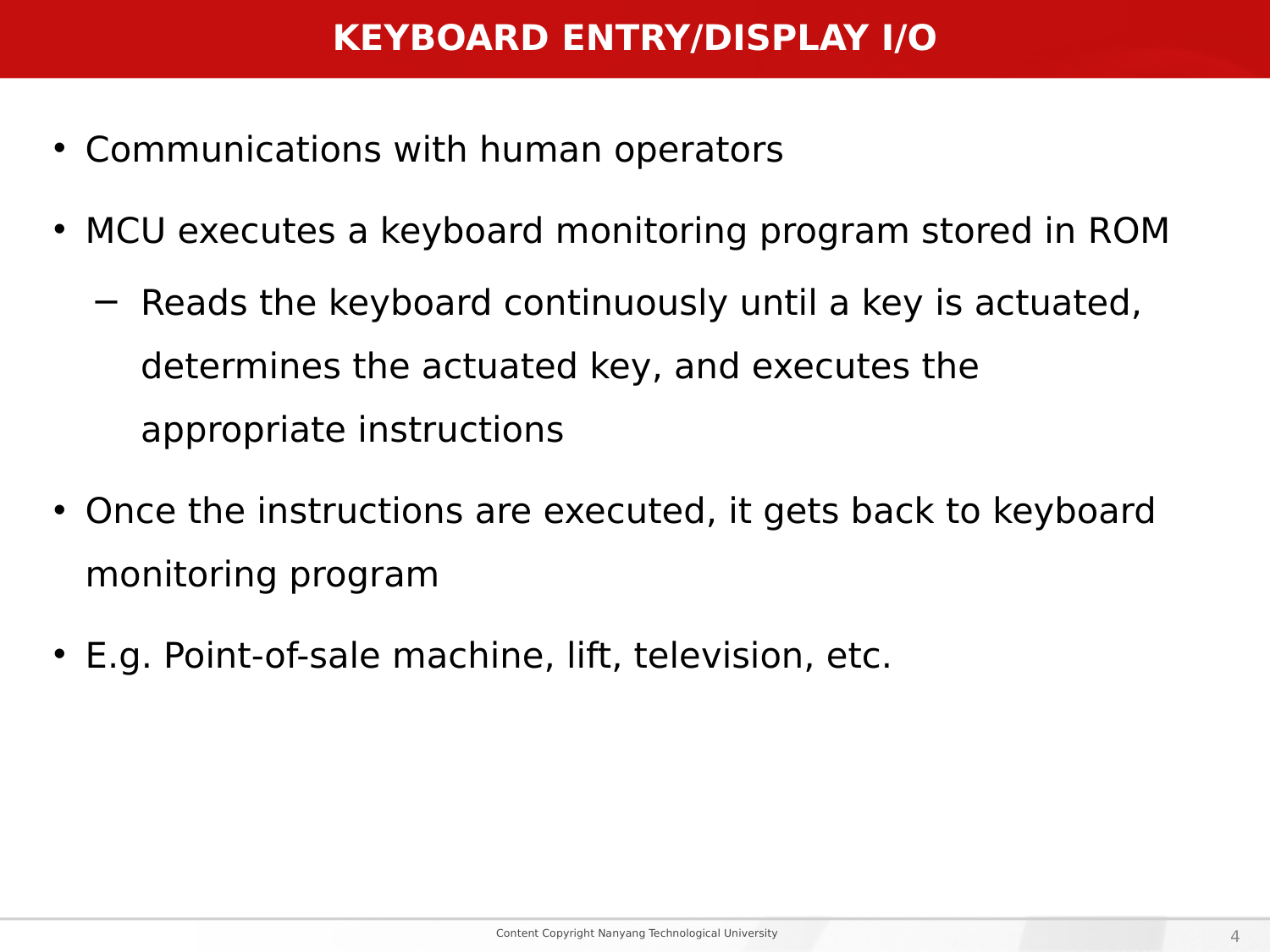

# Keyboard Entry/Display I/O
Communications with human operators
MCU executes a keyboard monitoring program stored in ROM
Reads the keyboard continuously until a key is actuated, determines the actuated key, and executes the appropriate instructions
Once the instructions are executed, it gets back to keyboard monitoring program
E.g. Point-of-sale machine, lift, television, etc.